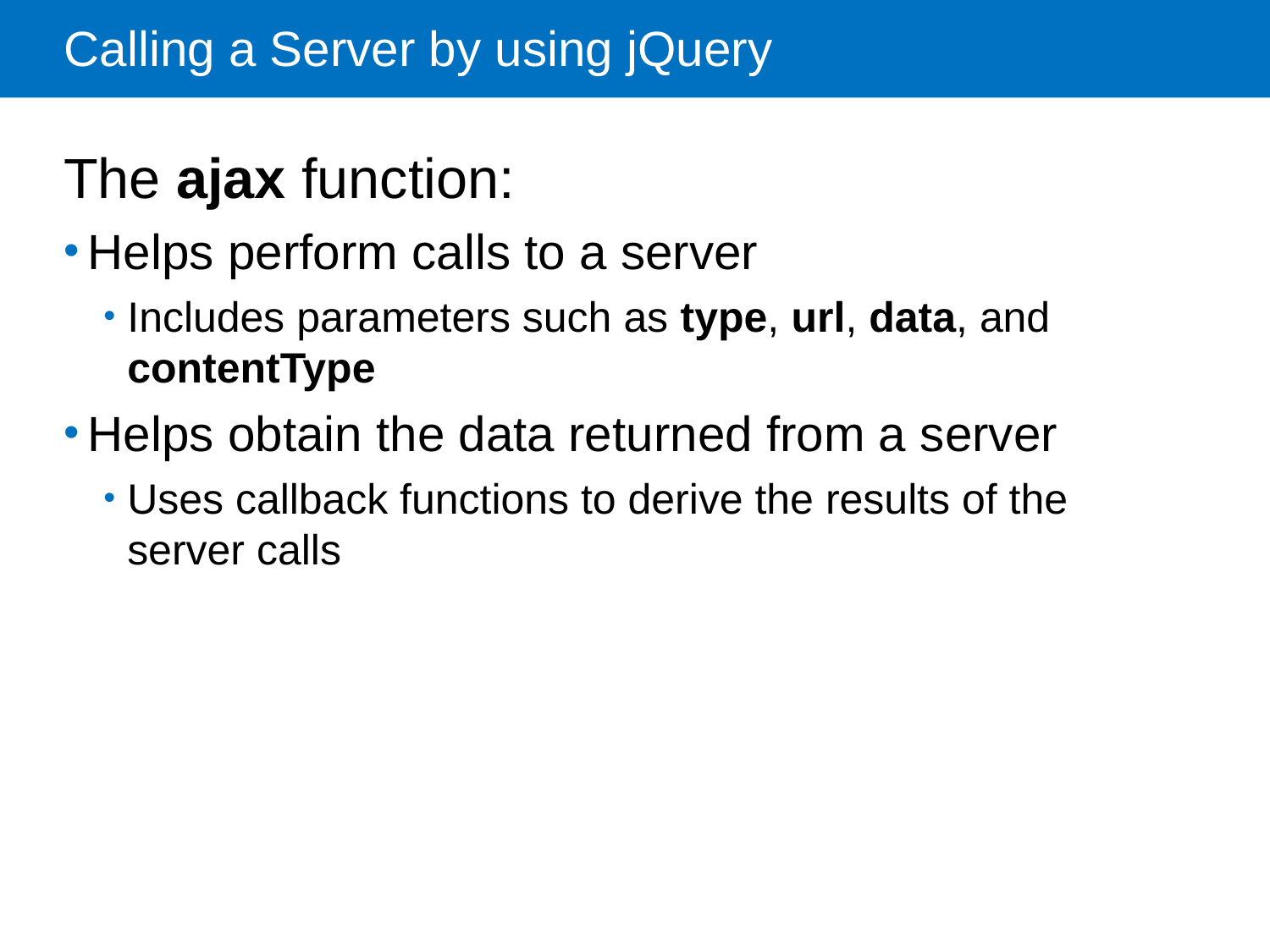

# Calling a Server by using jQuery
The ajax function:
Helps perform calls to a server
Includes parameters such as type, url, data, and contentType
Helps obtain the data returned from a server
Uses callback functions to derive the results of the server calls